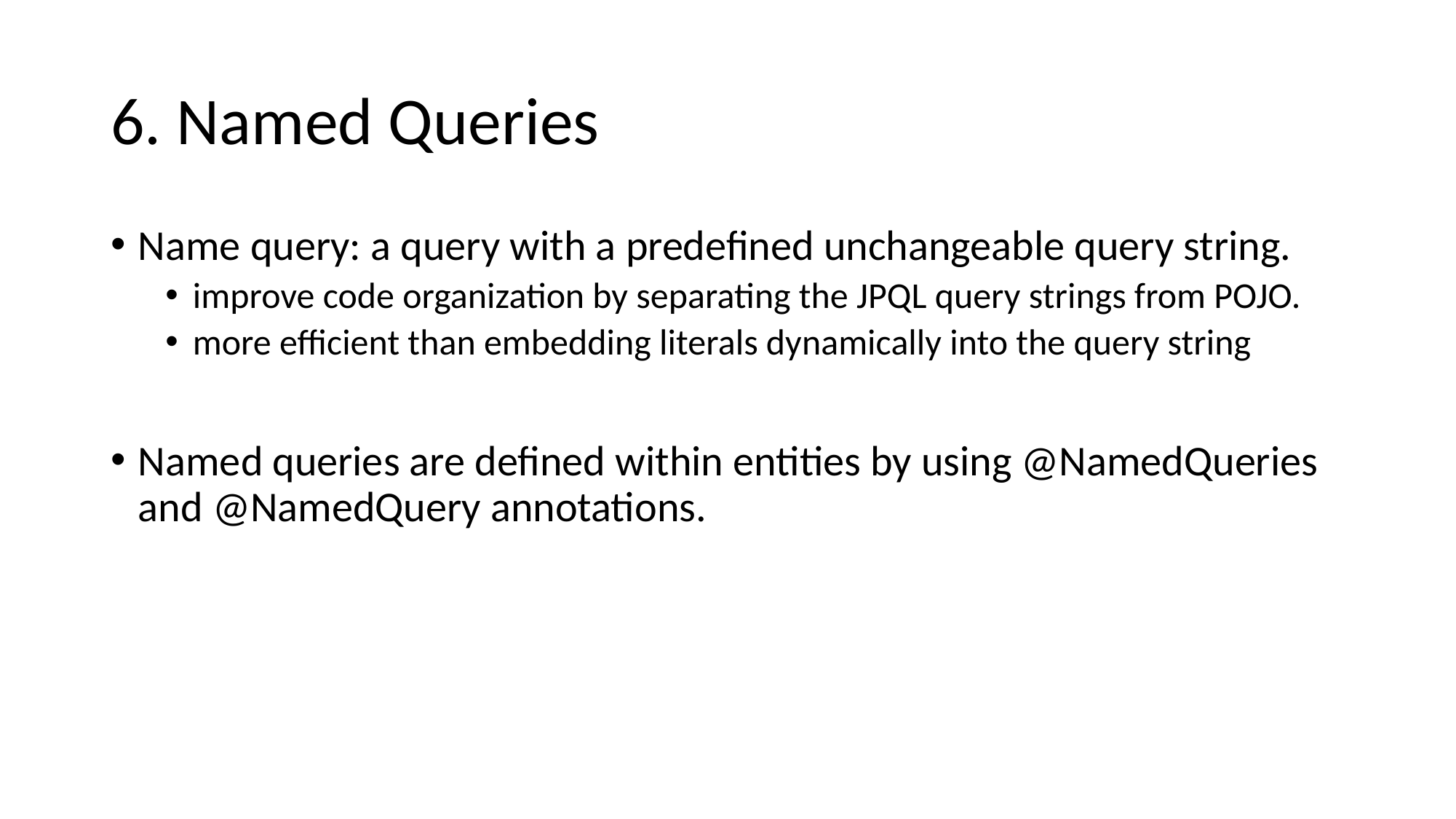

# 6. Named Queries
Name query: a query with a predefined unchangeable query string.
improve code organization by separating the JPQL query strings from POJO.
more efficient than embedding literals dynamically into the query string

Named queries are defined within entities by using @NamedQueries  and @NamedQuery annotations.